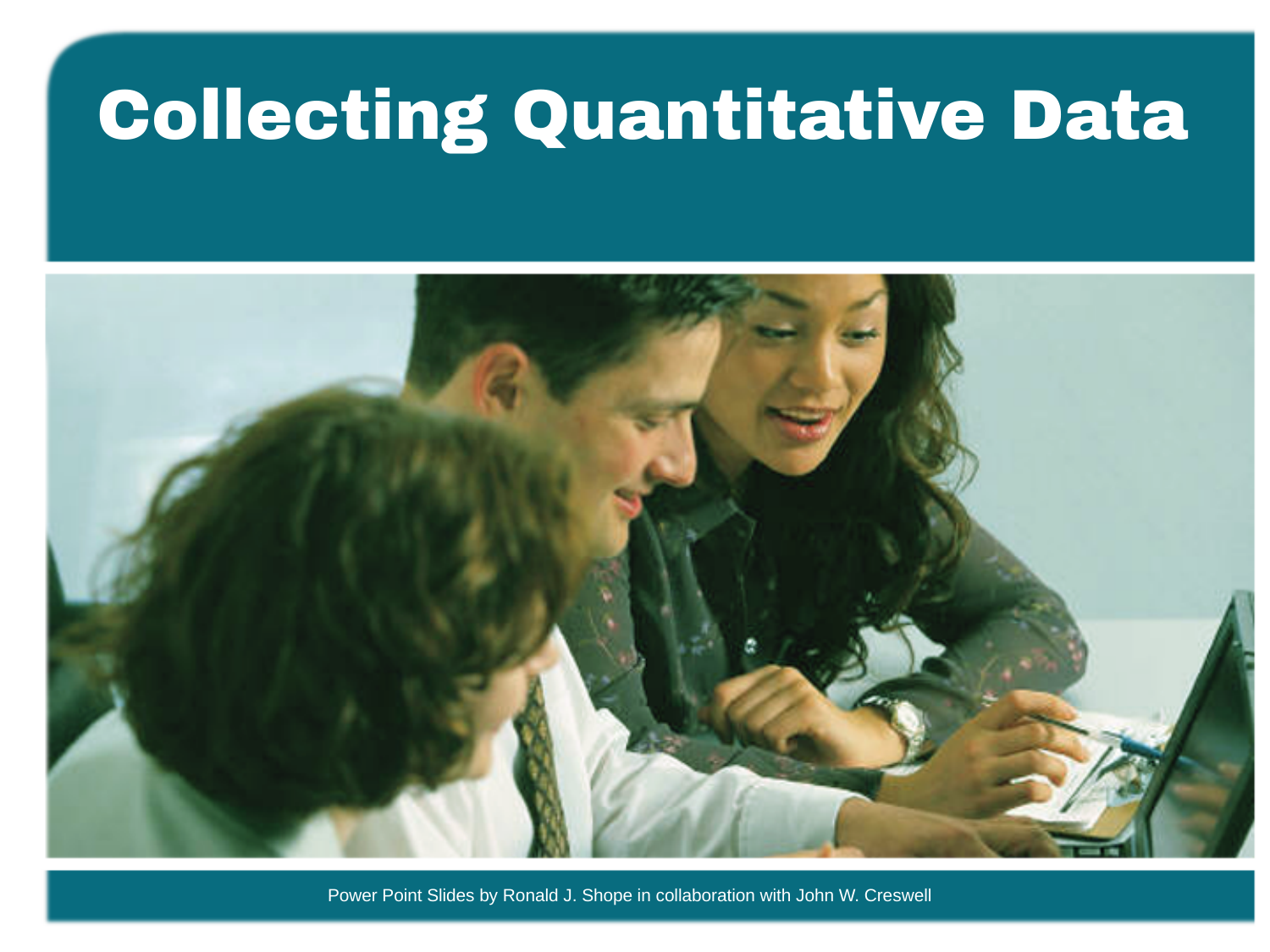

# Collecting Quantitative Data

Power Point Slides by Ronald J. Shope in collaboration with John W. Creswell